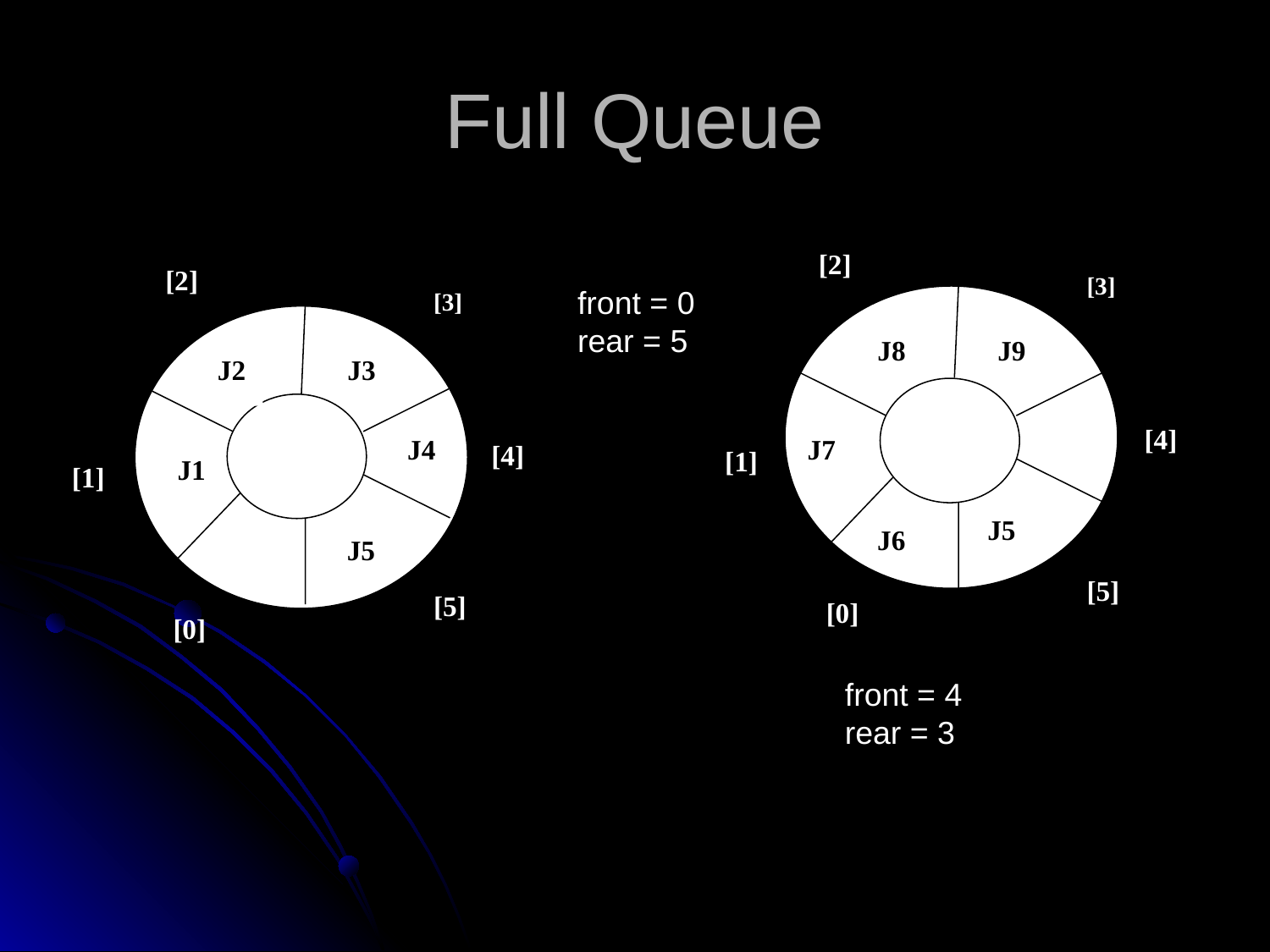

# Full Queue
[2]
[2]
[3]
front = 0
rear = 5
[3]

J8
J9
J2
J3

[4]
J4
J7
[4]
[1]
J1
[1]

J5
J6

J5
[5]
[5]
[0]
[0]
front = 4
rear = 3